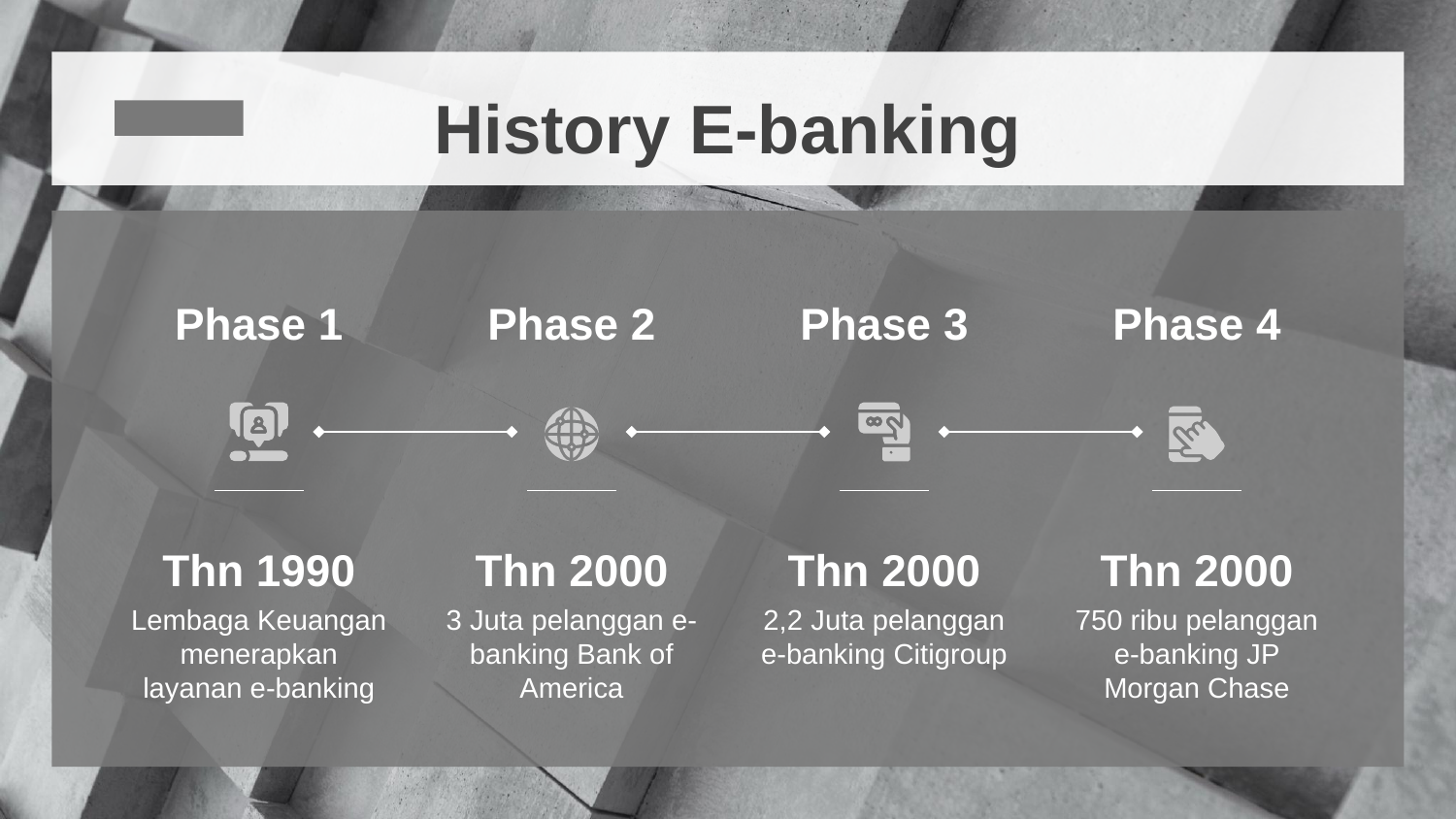

# History E-banking

Phase 1
Phase 2
Phase 3
Phase 4

Thn 1990
Thn 2000
Thn 2000
Thn 2000
Lembaga Keuangan menerapkan layanan e-banking
2,2 Juta pelanggan e-banking Citigroup
3 Juta pelanggan e-banking Bank of America
750 ribu pelanggan e-banking JP Morgan Chase